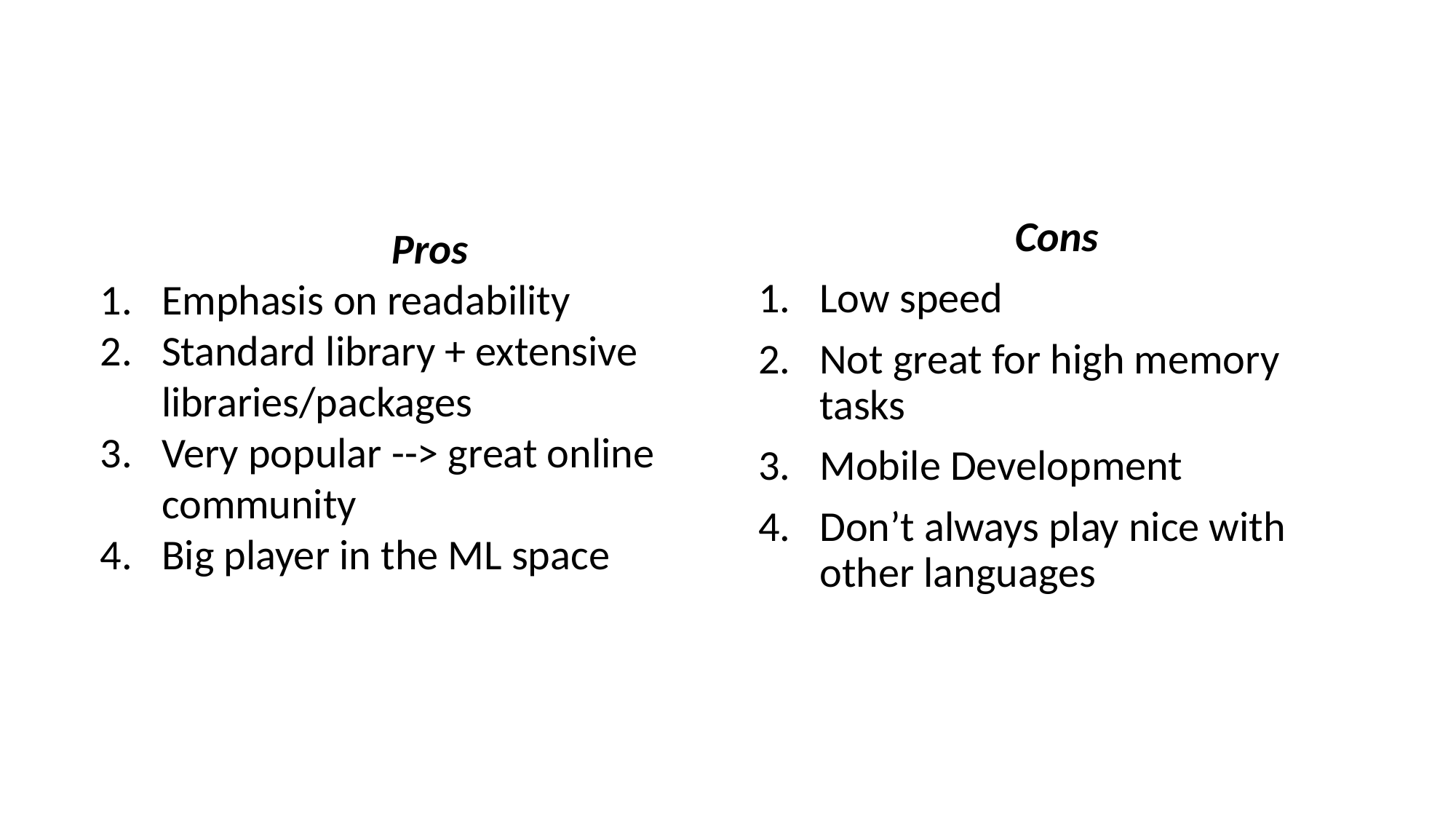

Cons
Low speed
Not great for high memory tasks
Mobile Development
Don’t always play nice with other languages

Pros
Emphasis on readability
Standard library + extensive libraries/packages
Very popular --> great online community
Big player in the ML space